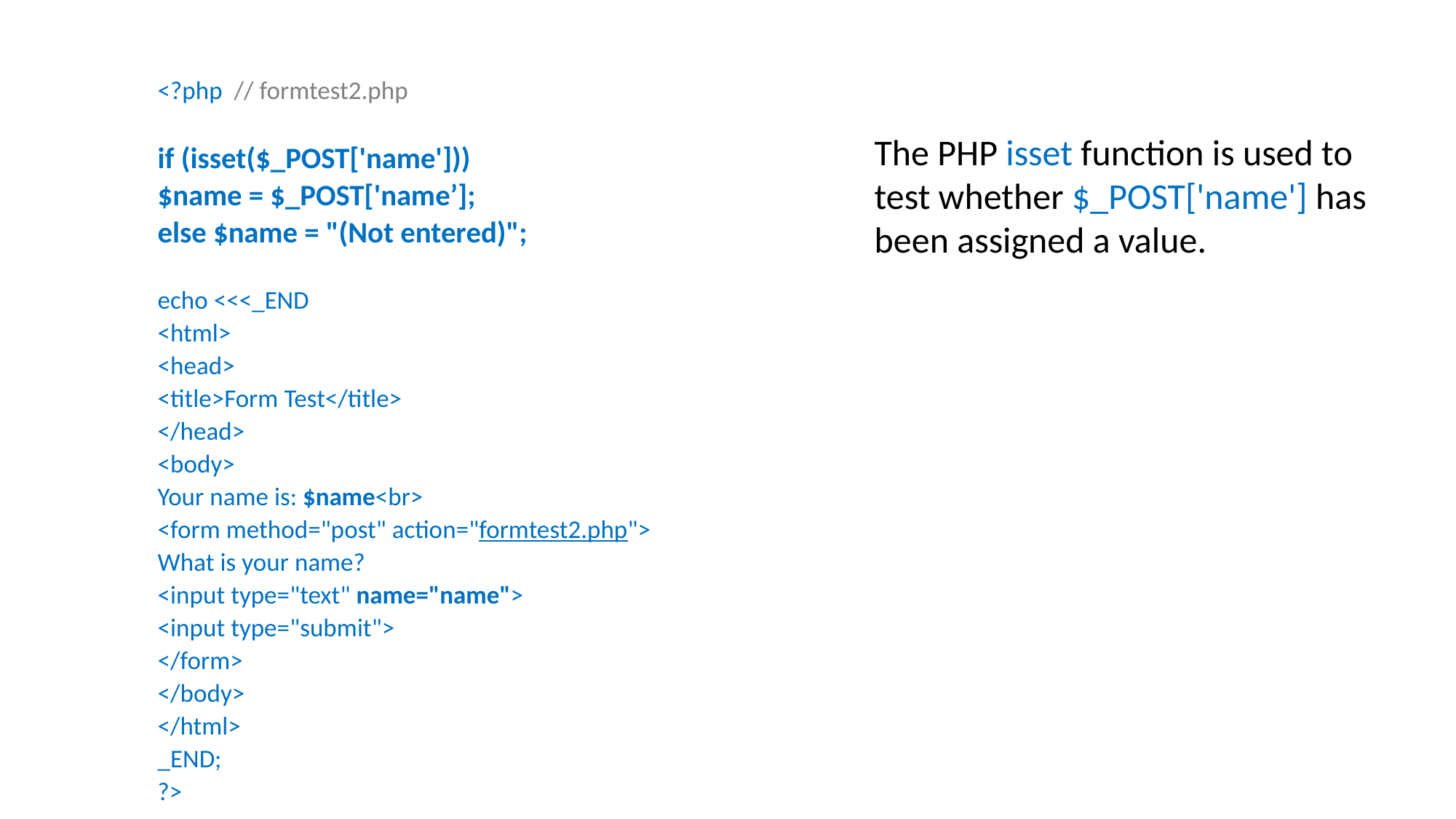

<?php 	// formtest2.php

	if (isset($_POST['name']))
		$name = $_POST['name’];
	else $name = "(Not entered)";

	echo <<<_END
	<html>
		<head>
			<title>Form Test</title>
		</head>
		<body>
			Your name is: $name<br>
			<form method="post" action="formtest2.php">
				What is your name?
				<input type="text" name="name">
				<input type="submit">
			</form>
		</body>
	</html>
_END;
?>
The PHP isset function is used to test whether $_POST['name'] has been assigned a value.